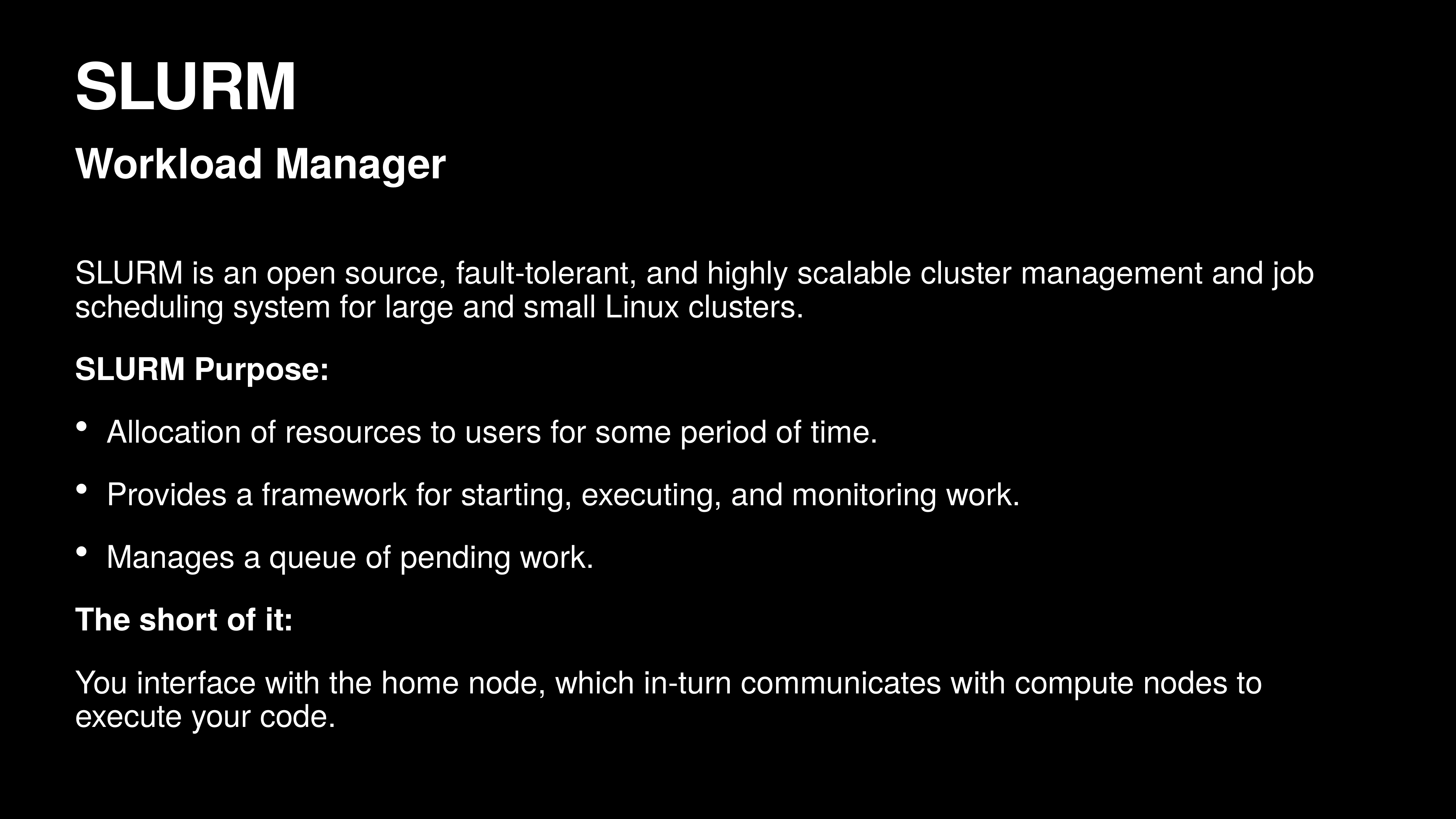

# SLURM
Workload Manager
SLURM is an open source, fault-tolerant, and highly scalable cluster management and job scheduling system for large and small Linux clusters.
SLURM Purpose:
Allocation of resources to users for some period of time.
Provides a framework for starting, executing, and monitoring work.
Manages a queue of pending work.
The short of it:
You interface with the home node, which in-turn communicates with compute nodes to execute your code.